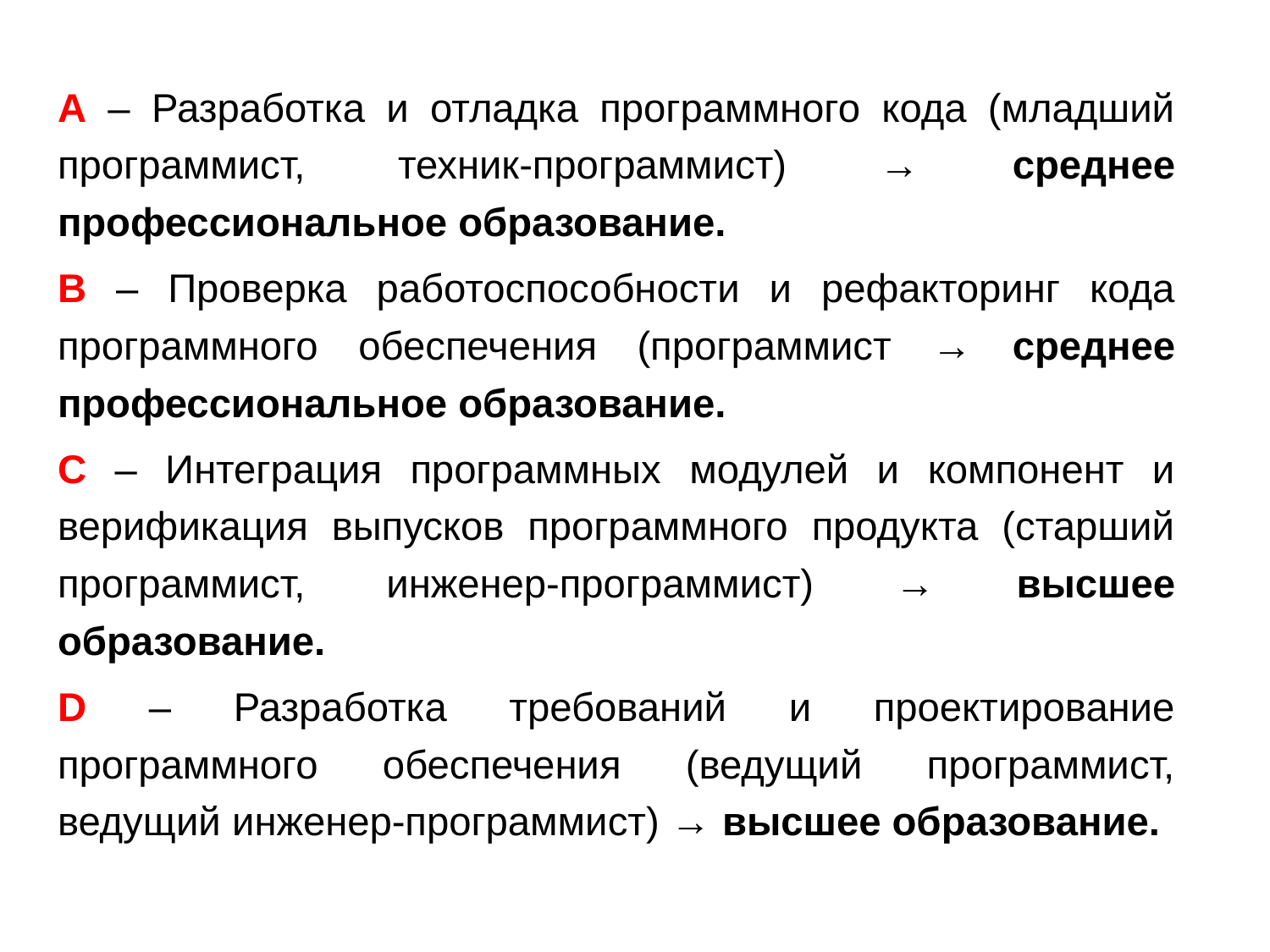

А ‒ Разработка и отладка программного кода (младший программист, техник-программист) → среднее профессиональное образование.
В ‒ Проверка работоспособности и рефакторинг кода программного обеспечения (программист → среднее профессиональное образование.
С ‒ Интеграция программных модулей и компонент и верификация выпусков программного продукта (старший программист, инженер-программист) → высшее образование.
D ‒ Разработка требований и проектирование программного обеспечения (ведущий программист, ведущий инженер-программист) → высшее образование.